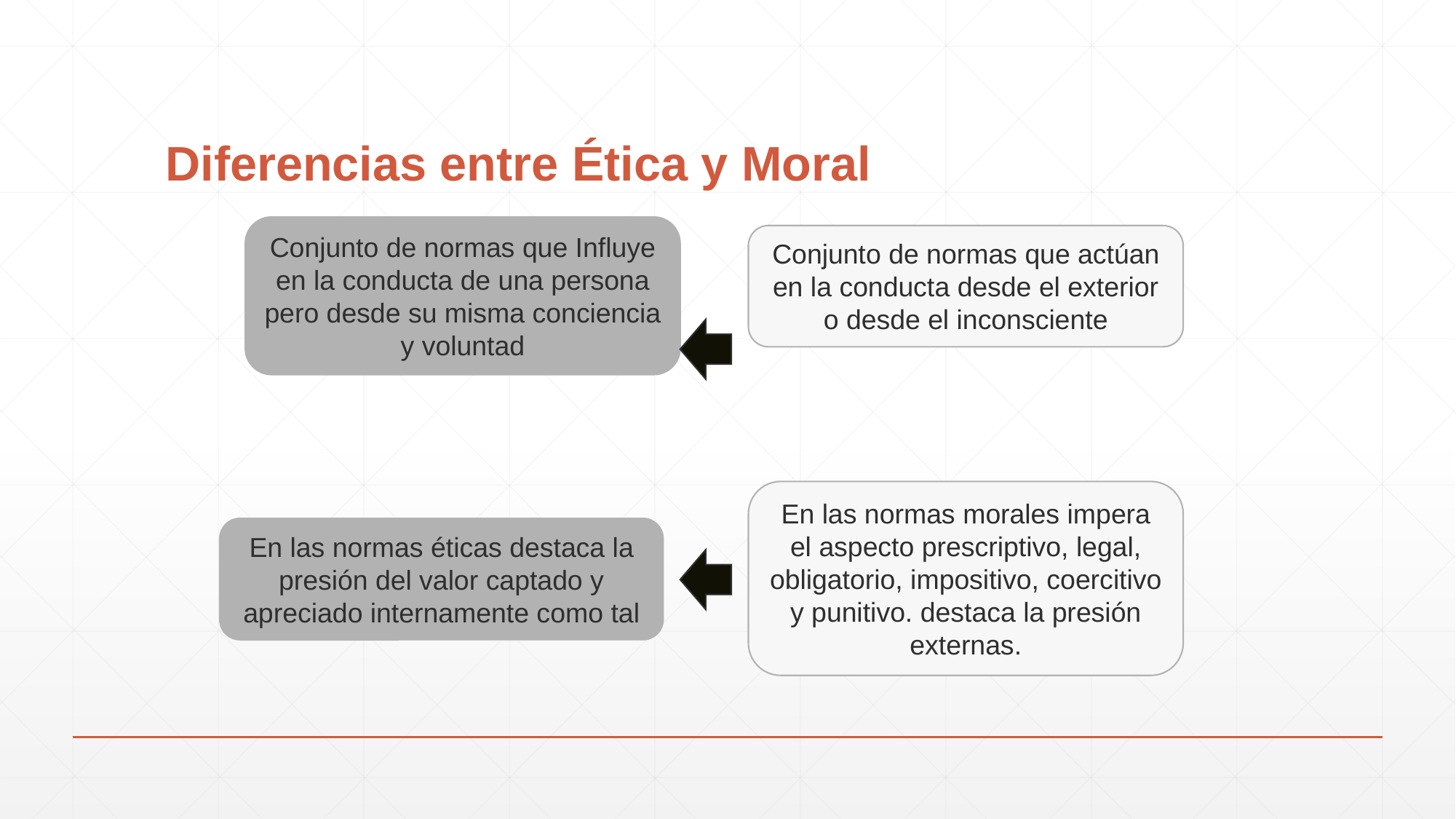

# Diferencias entre Ética y Moral
Conjunto de normas que Influye en la conducta de una persona pero desde su misma conciencia y voluntad
Conjunto de normas que actúan en la conducta desde el exterior o desde el inconsciente

En las normas morales impera el aspecto prescriptivo, legal, obligatorio, impositivo, coercitivo y punitivo. destaca la presión externas.
En las normas éticas destaca la presión del valor captado y apreciado internamente como tal